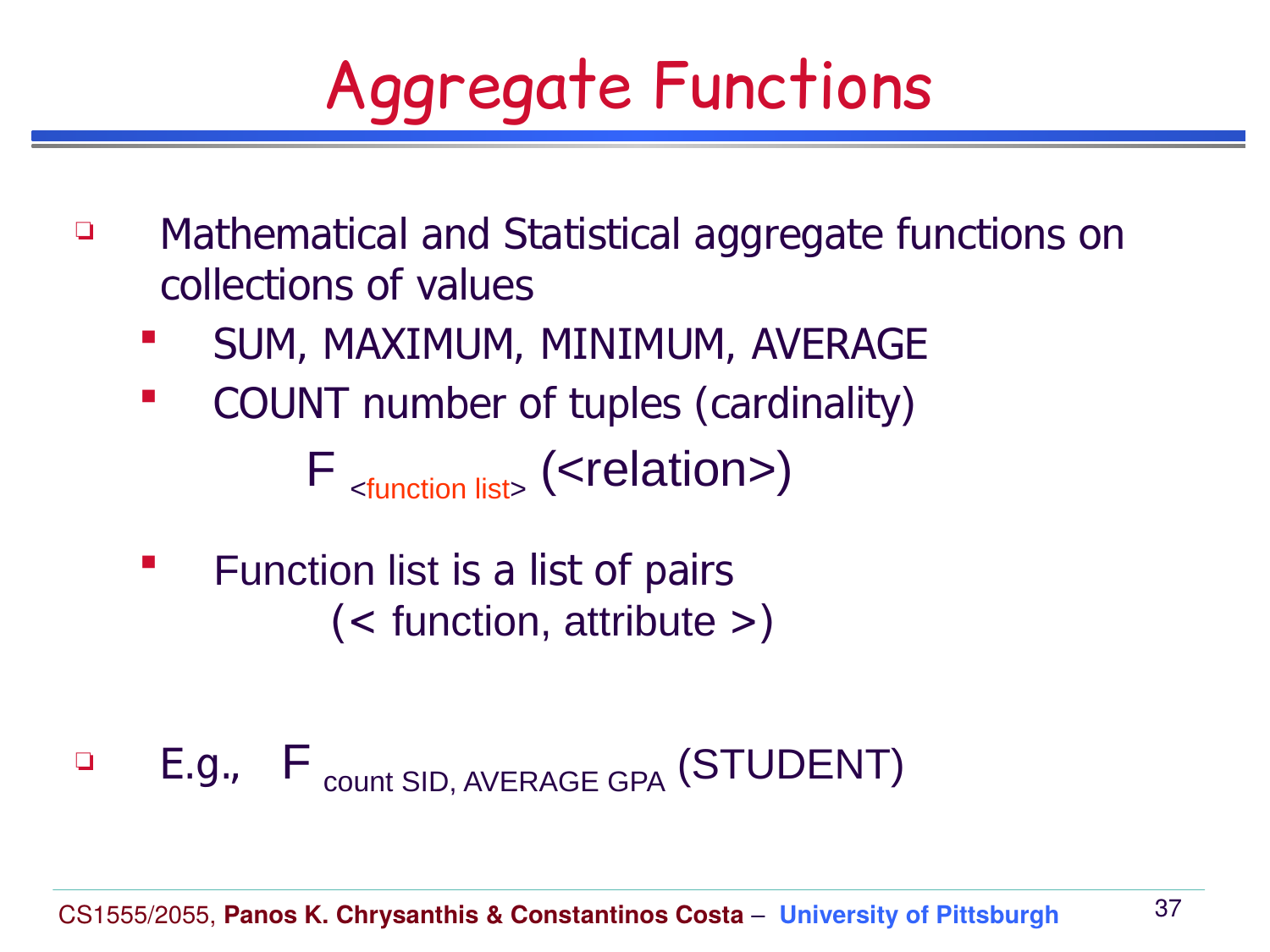

# Aggregate Functions
Mathematical and Statistical aggregate functions on collections of values
SUM, MAXIMUM, MINIMUM, AVERAGE
COUNT number of tuples (cardinality)
               F <function list> (<relation>)

Function list is a list of pairs
         (< function, attribute >)

E.g.,   F count SID, AVERAGE GPA (STUDENT)